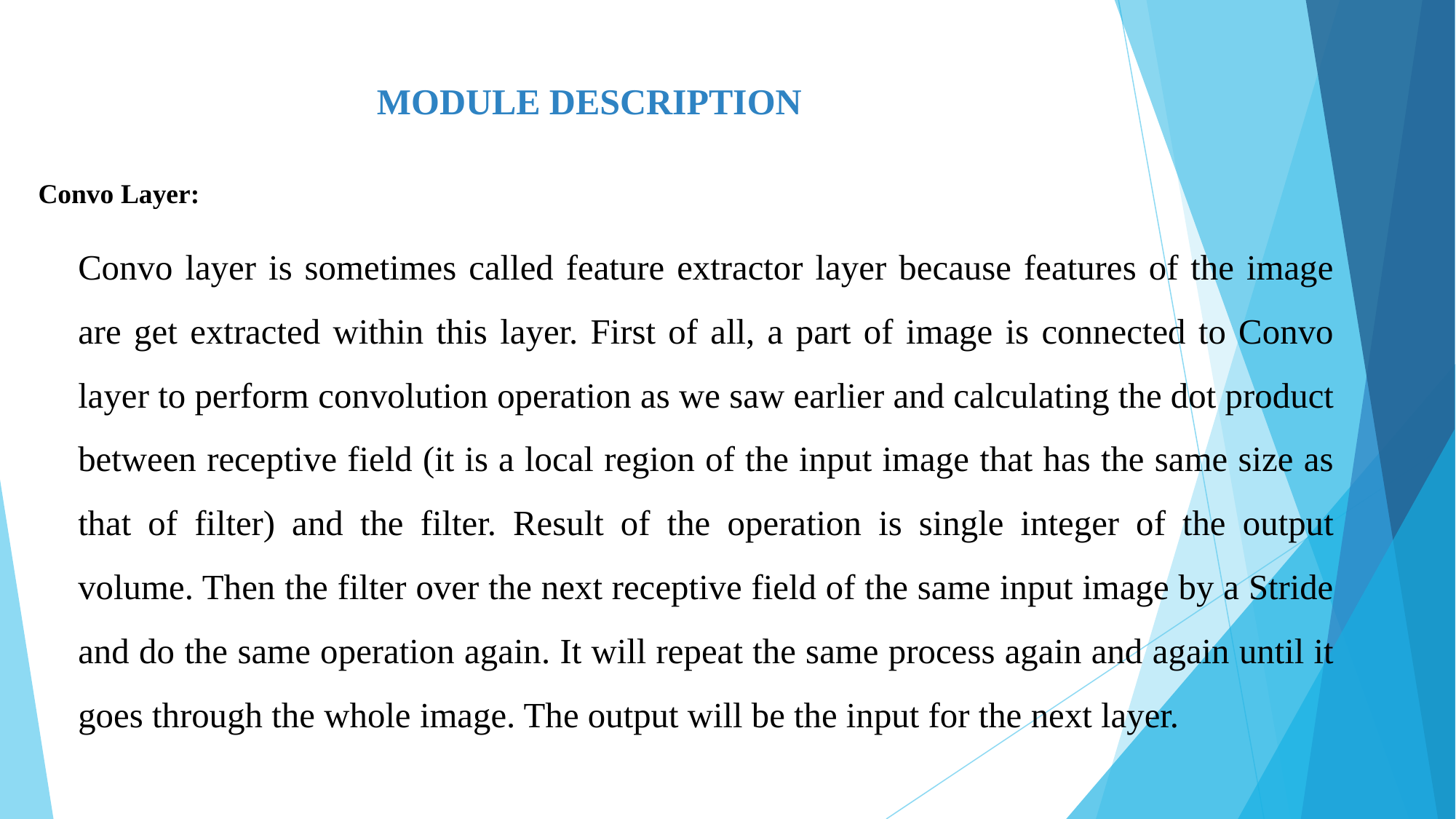

# MODULE DESCRIPTION
Convo Layer:
Convo layer is sometimes called feature extractor layer because features of the image are get extracted within this layer. First of all, a part of image is connected to Convo layer to perform convolution operation as we saw earlier and calculating the dot product between receptive field (it is a local region of the input image that has the same size as that of filter) and the filter. Result of the operation is single integer of the output volume. Then the filter over the next receptive field of the same input image by a Stride and do the same operation again. It will repeat the same process again and again until it goes through the whole image. The output will be the input for the next layer.